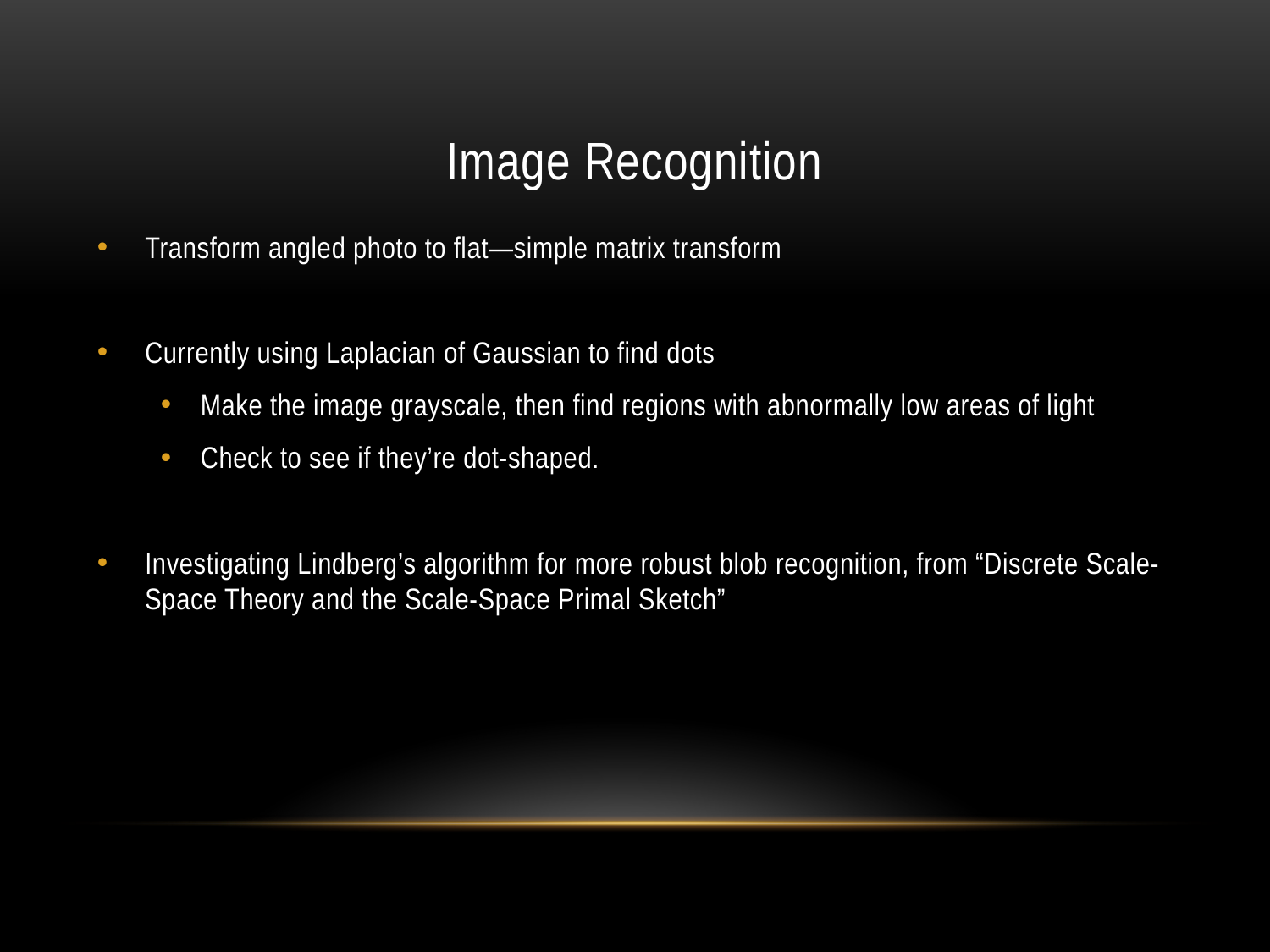

# Image Recognition
Transform angled photo to flat—simple matrix transform

Currently using Laplacian of Gaussian to find dots
Make the image grayscale, then find regions with abnormally low areas of light
Check to see if they’re dot-shaped.

Investigating Lindberg’s algorithm for more robust blob recognition, from “Discrete Scale-Space Theory and the Scale-Space Primal Sketch”